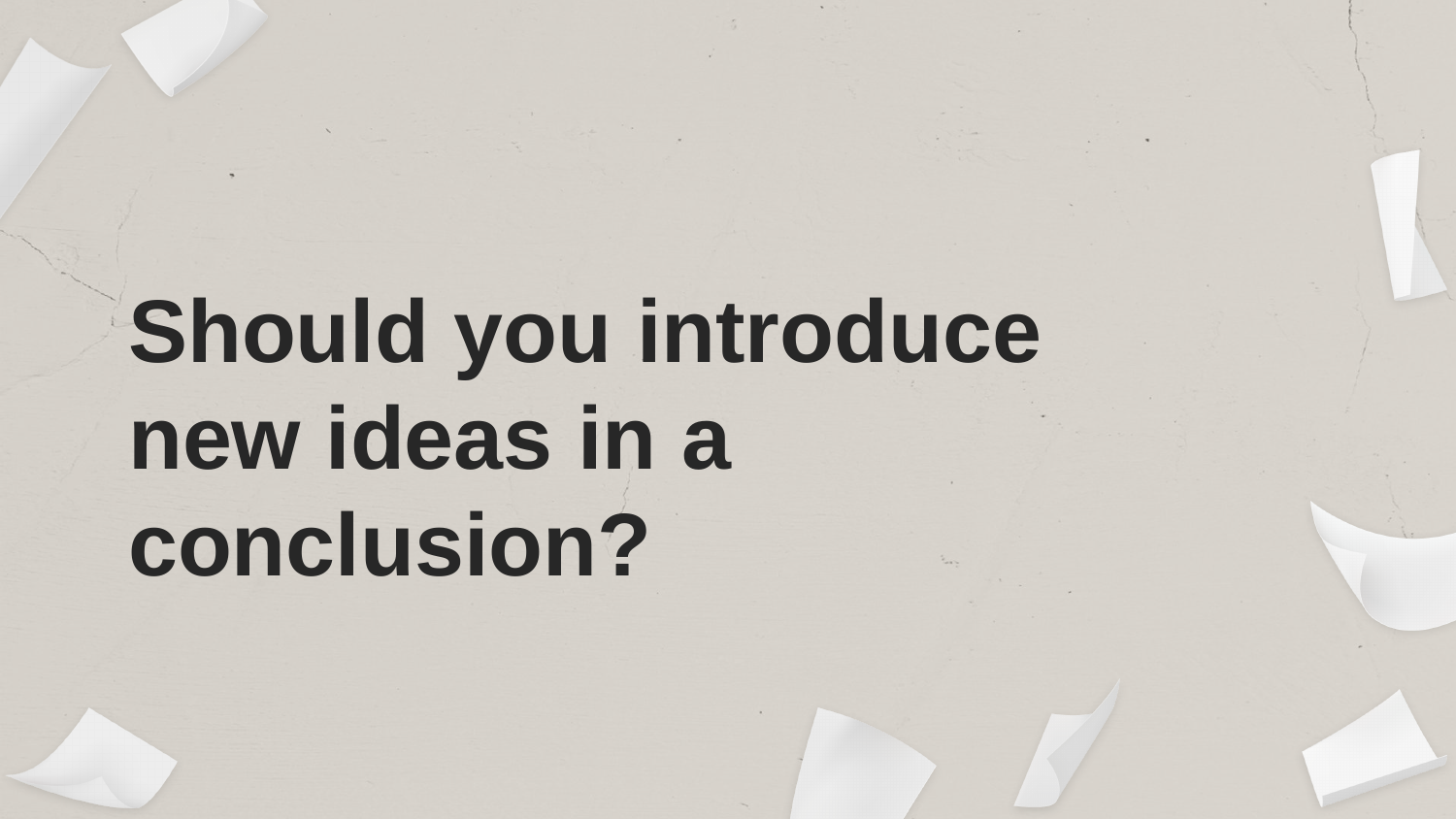

# Should you introduce new ideas in a conclusion?